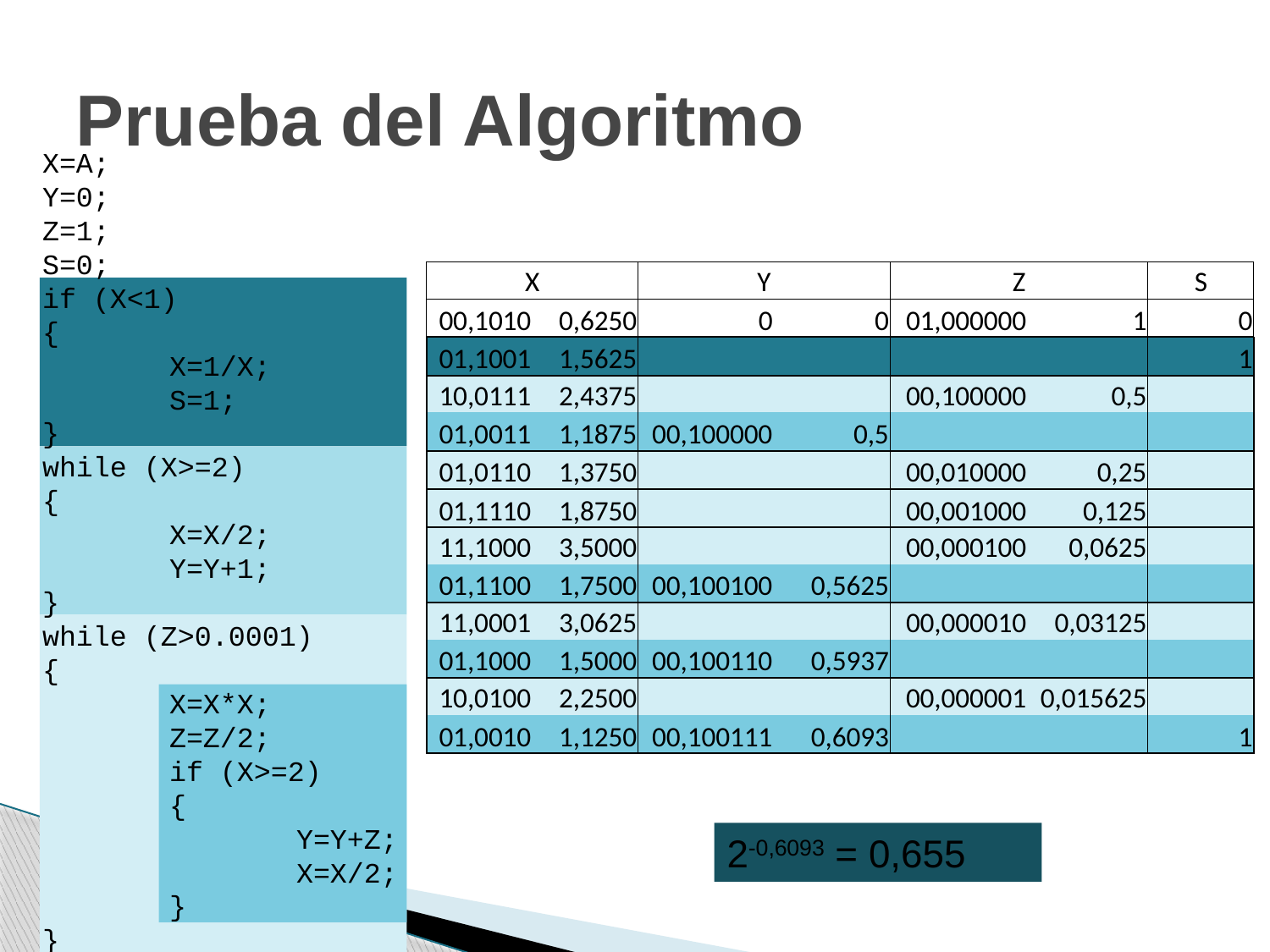

# Prueba del Algoritmo
X=A;
Y=0;
Z=1;
S=0;
if (X<1)
{
	X=1/X;
	S=1;
}
while (X>=2)
{
	X=X/2;
	Y=Y+1;
}
while (Z>0.0001)
{
	X=X*X;
	Z=Z/2;
	if (X>=2)
	{
		Y=Y+Z;
		X=X/2;
	}
}
| X |  | Y |  | Z |  | S |
| --- | --- | --- | --- | --- | --- | --- |
| 00,1010 | 0,6250 | 0 | 0 | 01,000000 | 1 | 0 |
| 01,1001 | 1,5625 |  |  |  |  | 1 |
| 10,0111 | 2,4375 |  |  | 00,100000 | 0,5 |  |
| 01,0011 | 1,1875 | 00,100000 | 0,5 |  |  |  |
| 01,0110 | 1,3750 |  |  | 00,010000 | 0,25 |  |
| 01,1110 | 1,8750 |  |  | 00,001000 | 0,125 |  |
| 11,1000 | 3,5000 |  |  | 00,000100 | 0,0625 |  |
| 01,1100 | 1,7500 | 00,100100 | 0,5625 |  |  |  |
| 11,0001 | 3,0625 |  |  | 00,000010 | 0,03125 |  |
| 01,1000 | 1,5000 | 00,100110 | 0,5937 |  |  |  |
| 10,0100 | 2,2500 |  |  | 00,000001 | 0,015625 |  |
| 01,0010 | 1,1250 | 00,100111 | 0,6093 |  |  | 1 |

2-0,6093 = 0,655